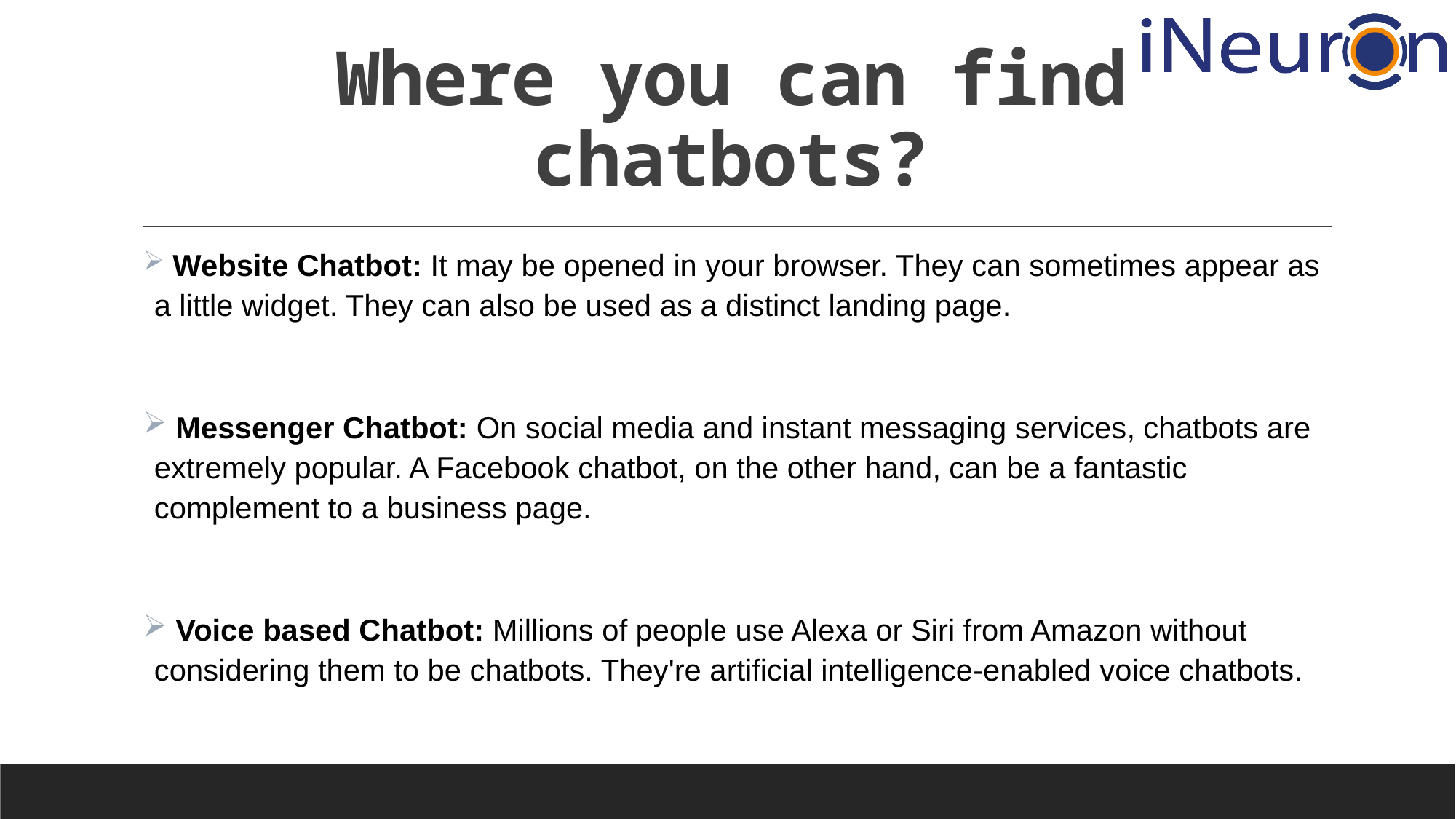

# Where you can find chatbots?
 Website Chatbot: It may be opened in your browser. They can sometimes appear as a little widget. They can also be used as a distinct landing page.

 Messenger Chatbot: On social media and instant messaging services, chatbots are extremely popular. A Facebook chatbot, on the other hand, can be a fantastic complement to a business page.

 Voice based Chatbot: Millions of people use Alexa or Siri from Amazon without considering them to be chatbots. They're artificial intelligence-enabled voice chatbots.